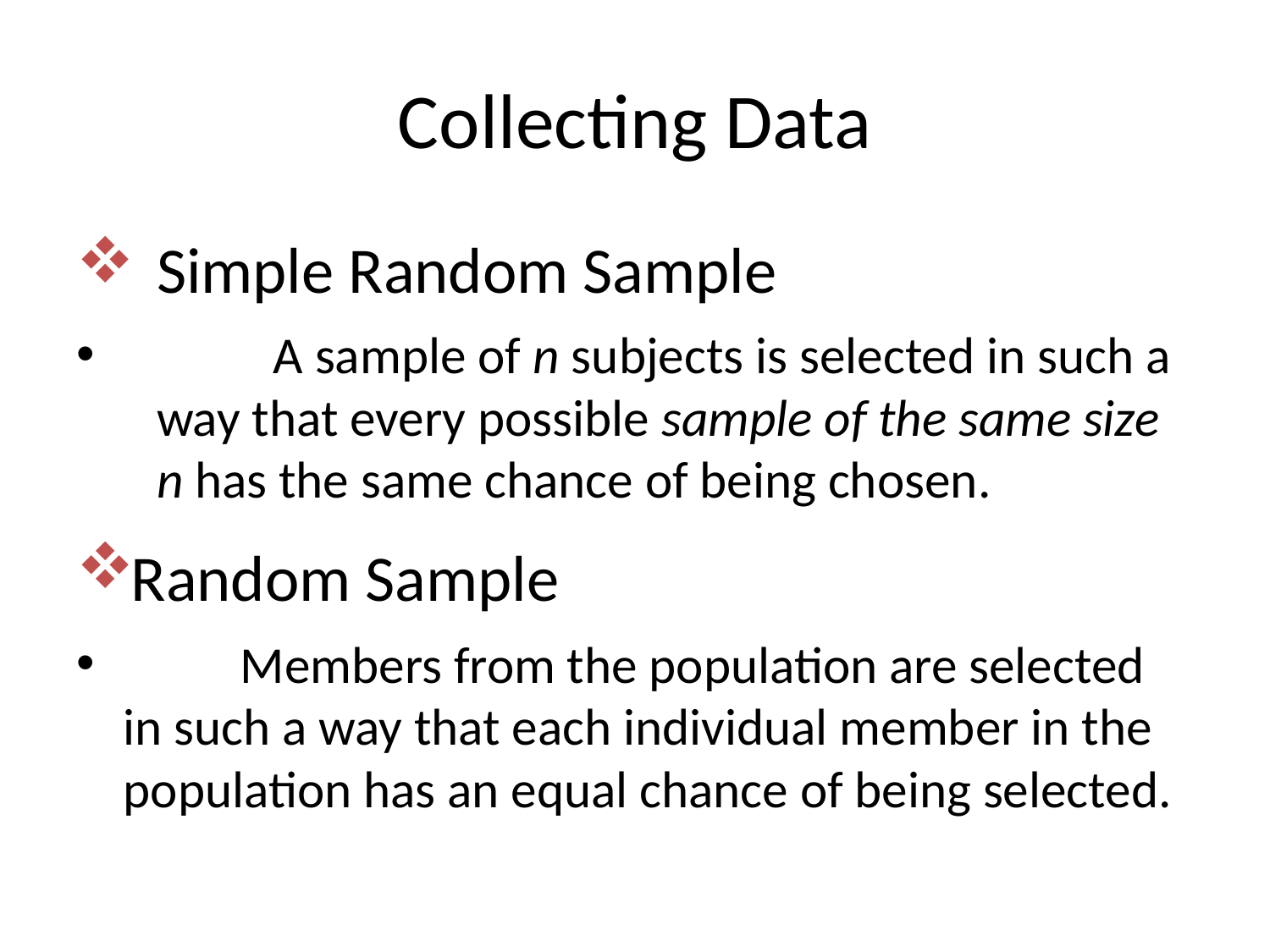

# Collecting Data
Simple Random Sample
	A sample of n subjects is selected in such a way that every possible sample of the same size n has the same chance of being chosen.
Random Sample
	Members from the population are selected in such a way that each individual member in the population has an equal chance of being selected.